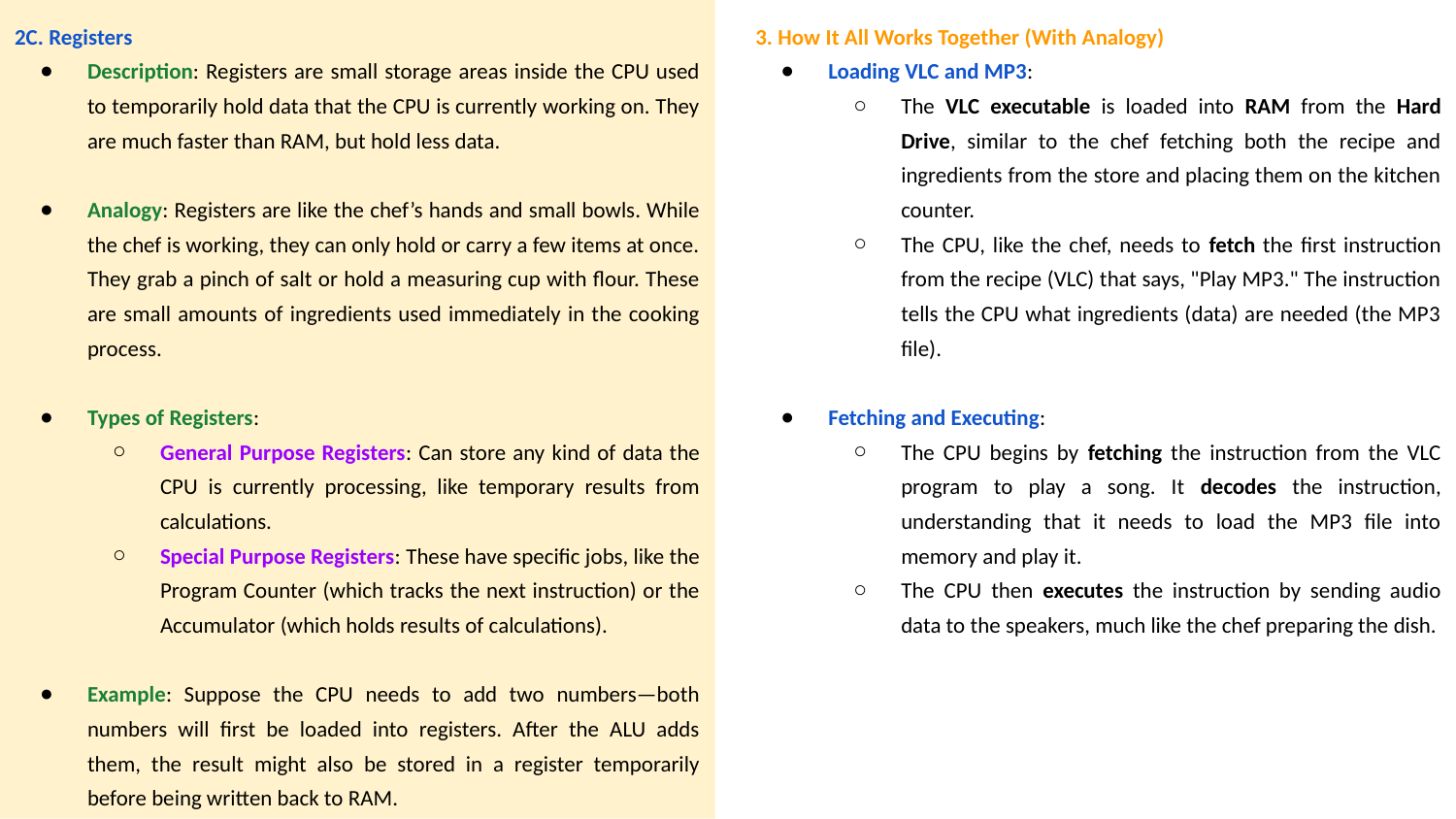

3. How It All Works Together (With Analogy)
Loading VLC and MP3:
The VLC executable is loaded into RAM from the Hard Drive, similar to the chef fetching both the recipe and ingredients from the store and placing them on the kitchen counter.
The CPU, like the chef, needs to fetch the first instruction from the recipe (VLC) that says, "Play MP3." The instruction tells the CPU what ingredients (data) are needed (the MP3 file).

Fetching and Executing:
The CPU begins by fetching the instruction from the VLC program to play a song. It decodes the instruction, understanding that it needs to load the MP3 file into memory and play it.
The CPU then executes the instruction by sending audio data to the speakers, much like the chef preparing the dish.

2C. Registers
Description: Registers are small storage areas inside the CPU used to temporarily hold data that the CPU is currently working on. They are much faster than RAM, but hold less data.

Analogy: Registers are like the chef’s hands and small bowls. While the chef is working, they can only hold or carry a few items at once. They grab a pinch of salt or hold a measuring cup with flour. These are small amounts of ingredients used immediately in the cooking process.

Types of Registers:
General Purpose Registers: Can store any kind of data the CPU is currently processing, like temporary results from calculations.
Special Purpose Registers: These have specific jobs, like the Program Counter (which tracks the next instruction) or the Accumulator (which holds results of calculations).

Example: Suppose the CPU needs to add two numbers—both numbers will first be loaded into registers. After the ALU adds them, the result might also be stored in a register temporarily before being written back to RAM.